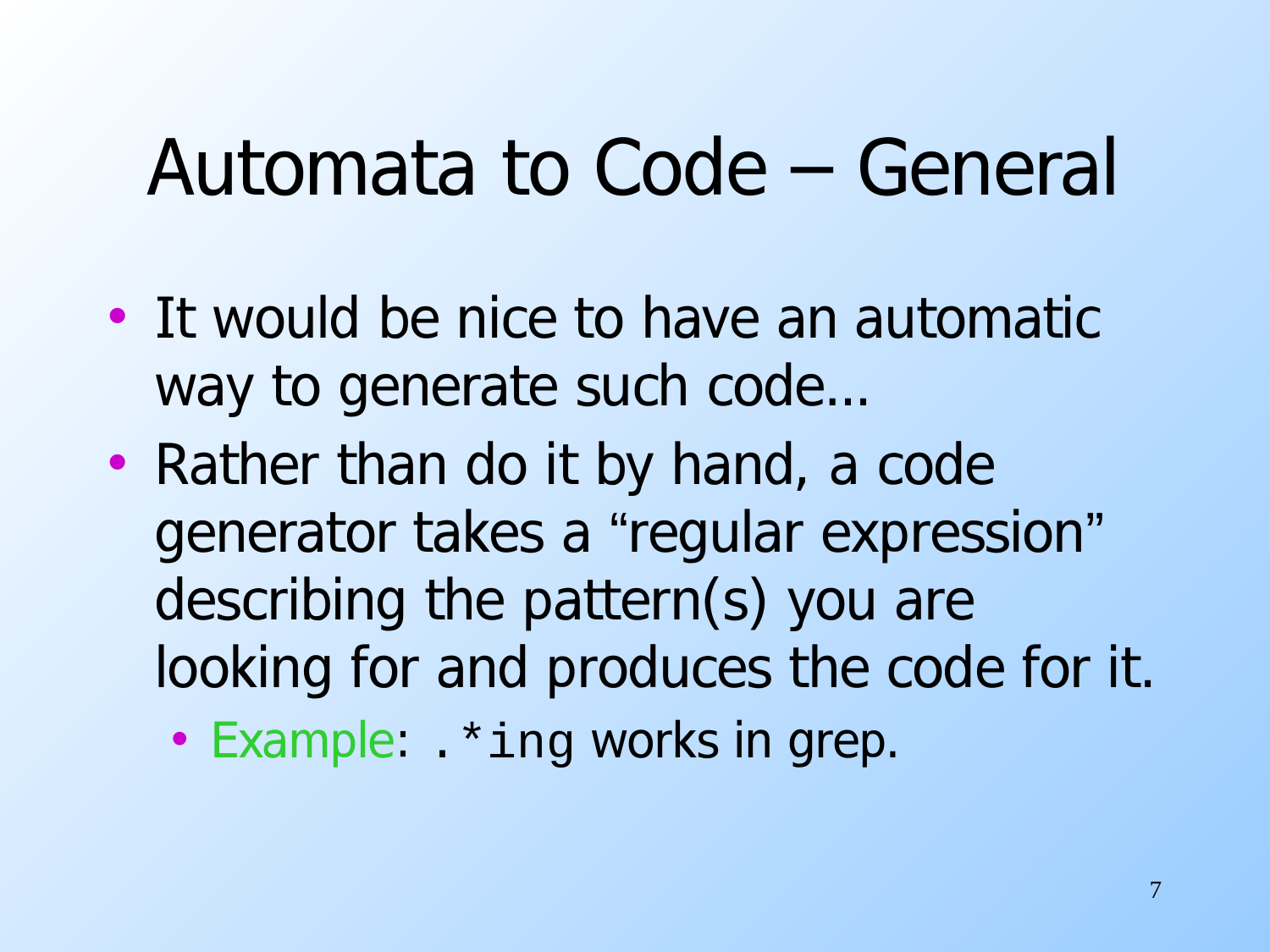

# Automata to Code – General
It would be nice to have an automatic way to generate such code…
Rather than do it by hand, a code generator takes a “regular expression” describing the pattern(s) you are looking for and produces the code for it.
Example: .*ing works in grep.
7